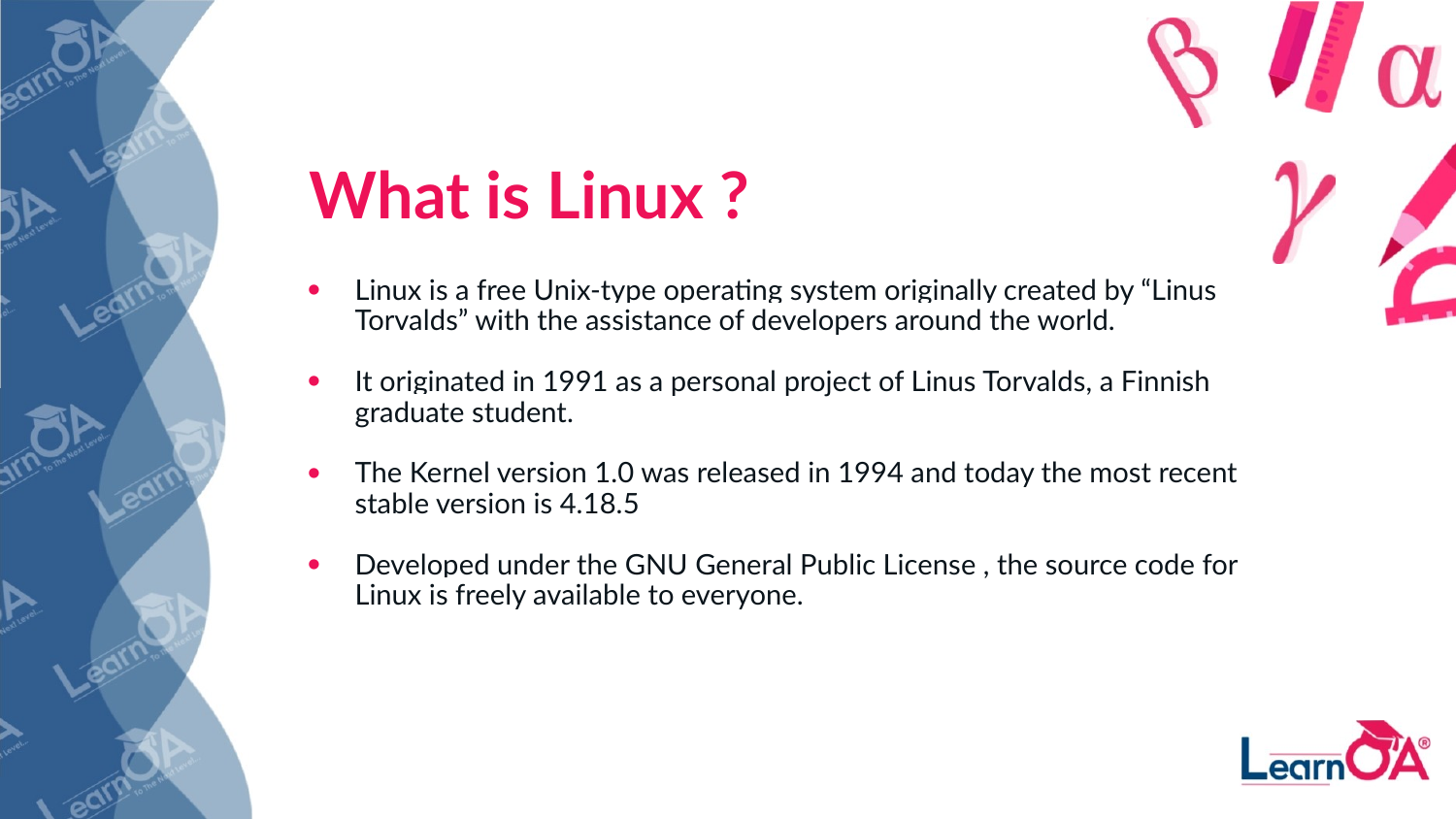

# What is Linux ?
Linux is a free Unix-type operating system originally created by “Linus Torvalds” with the assistance of developers around the world.

It originated in 1991 as a personal project of Linus Torvalds, a Finnish graduate student.

The Kernel version 1.0 was released in 1994 and today the most recent stable version is 4.18.5

Developed under the GNU General Public License , the source code for Linux is freely available to everyone.